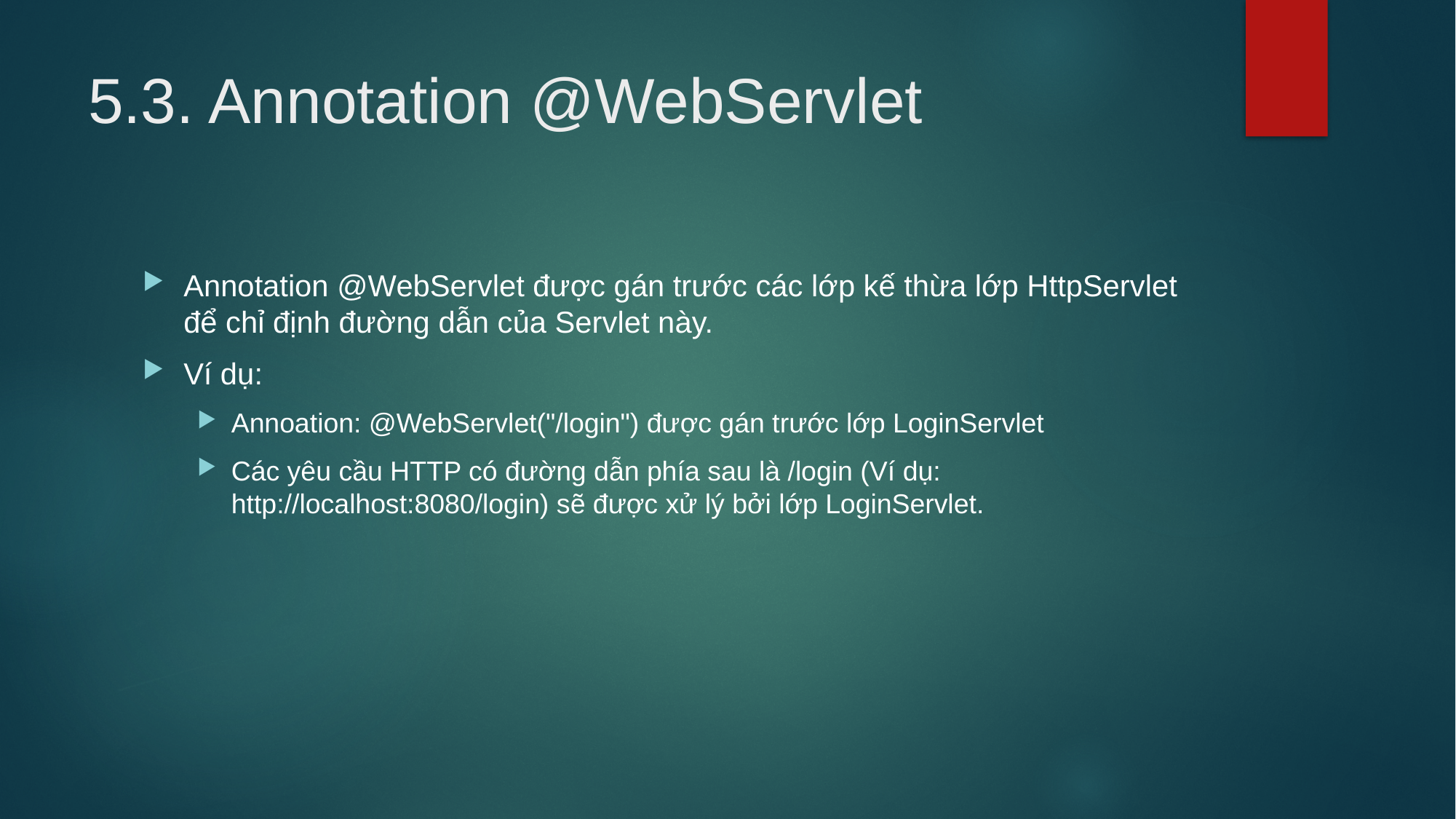

# 5.3. Annotation @WebServlet
Annotation @WebServlet được gán trước các lớp kế thừa lớp HttpServlet để chỉ định đường dẫn của Servlet này.
Ví dụ:
Annoation: @WebServlet("/login") được gán trước lớp LoginServlet
Các yêu cầu HTTP có đường dẫn phía sau là /login (Ví dụ: http://localhost:8080/login) sẽ được xử lý bởi lớp LoginServlet.